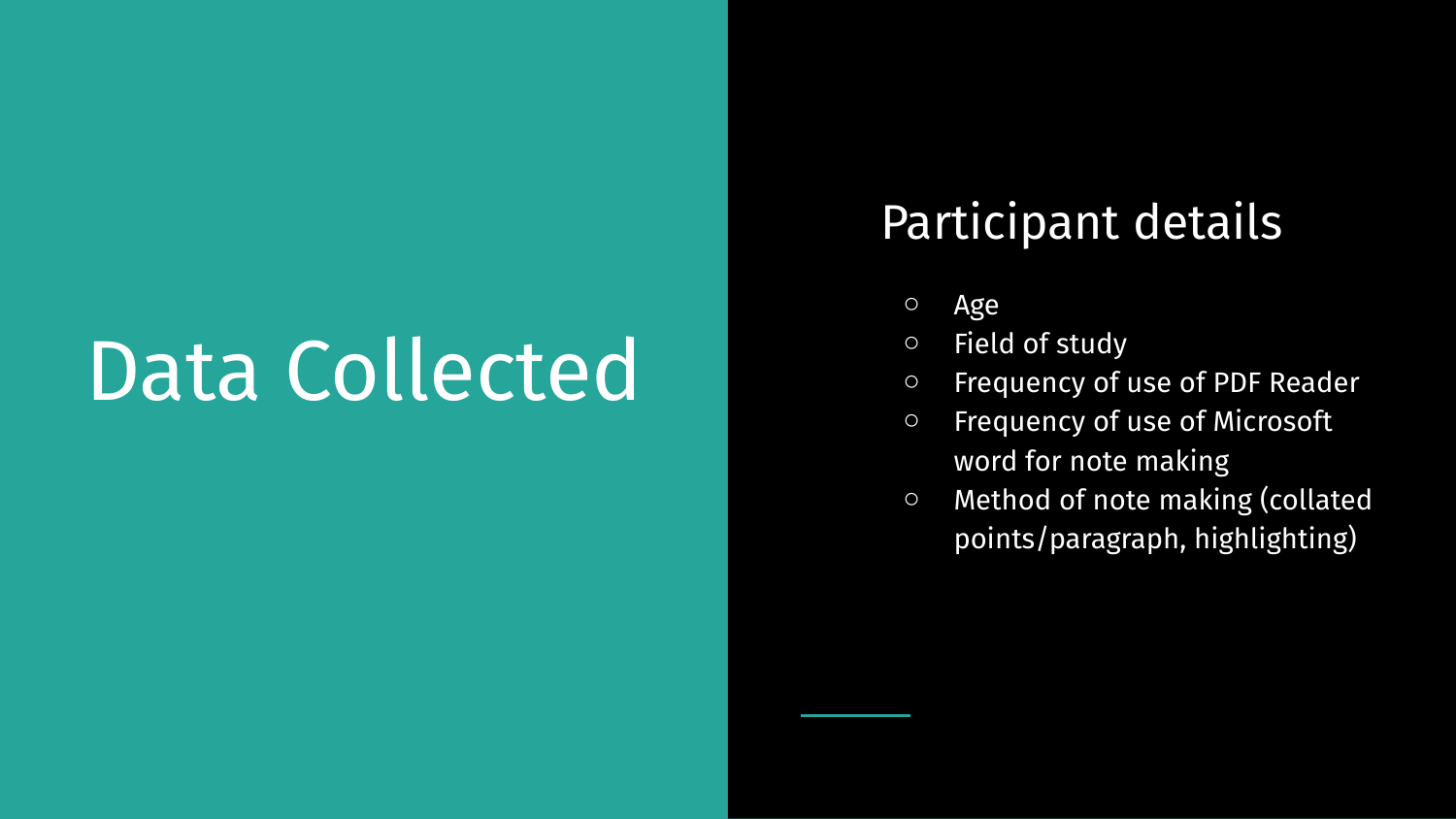

Participant details
Age
Field of study
Frequency of use of PDF Reader
Frequency of use of Microsoft word for note making
Method of note making (collated points/paragraph, highlighting)

# Data Collected